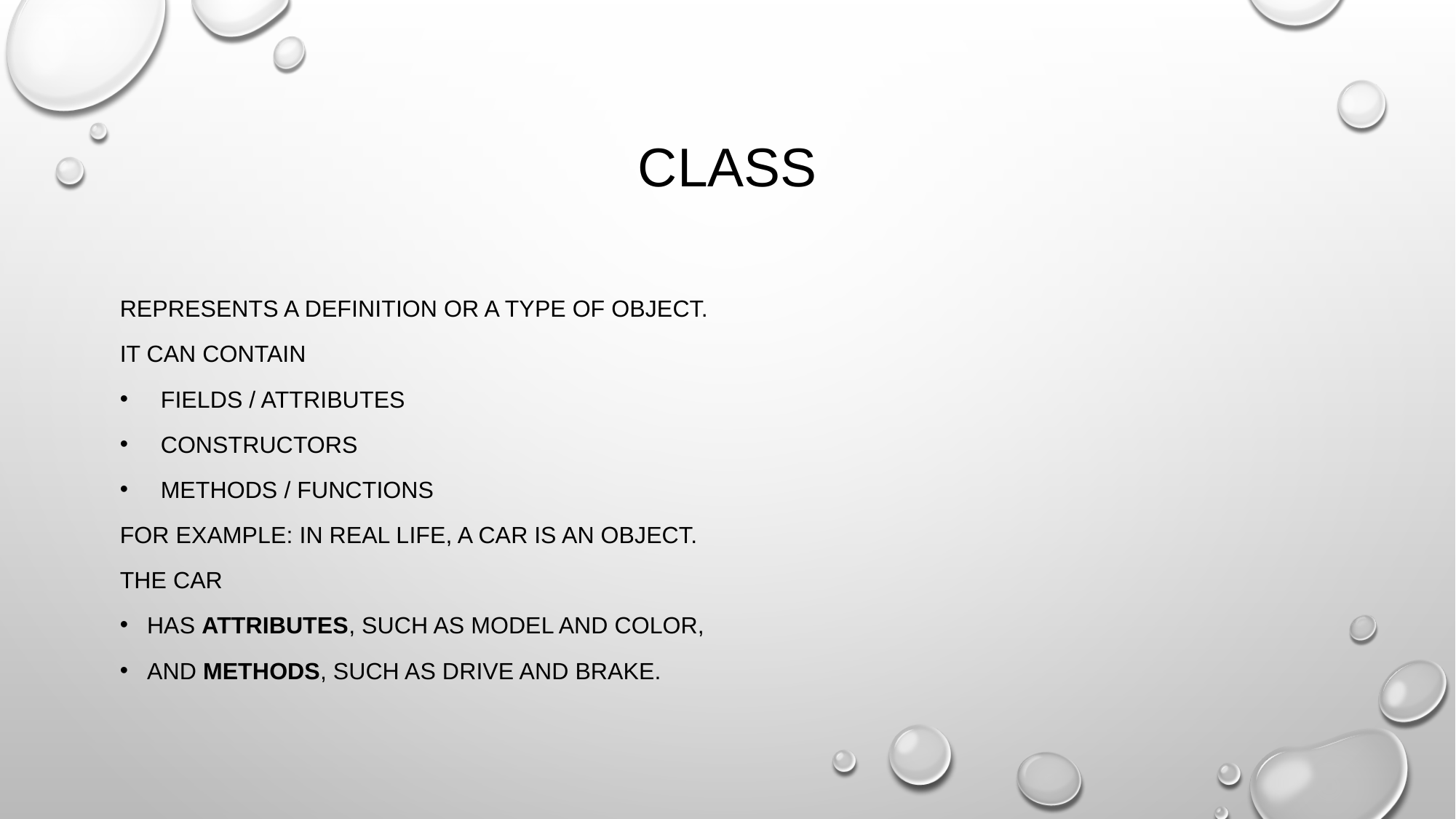

# class
represents a definition or a type of object.
It can contain
Fields / attributes
constructors
Methods / functions
For example: in real life, a car is an object.
The car
has attributes, such as model and color,
and methods, such as drive and brake.